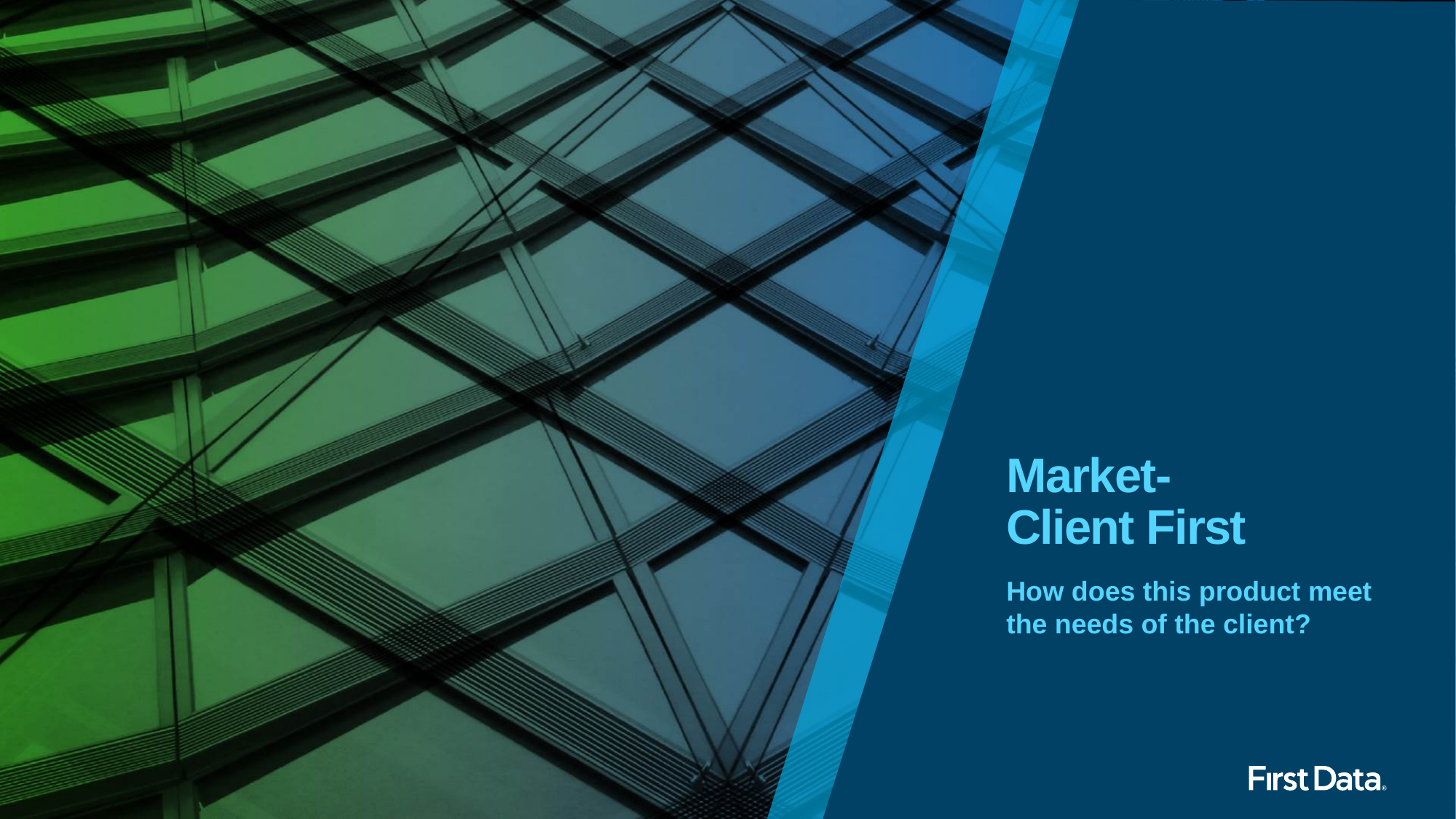

# Market- Client First
How does this product meet the needs of the client?